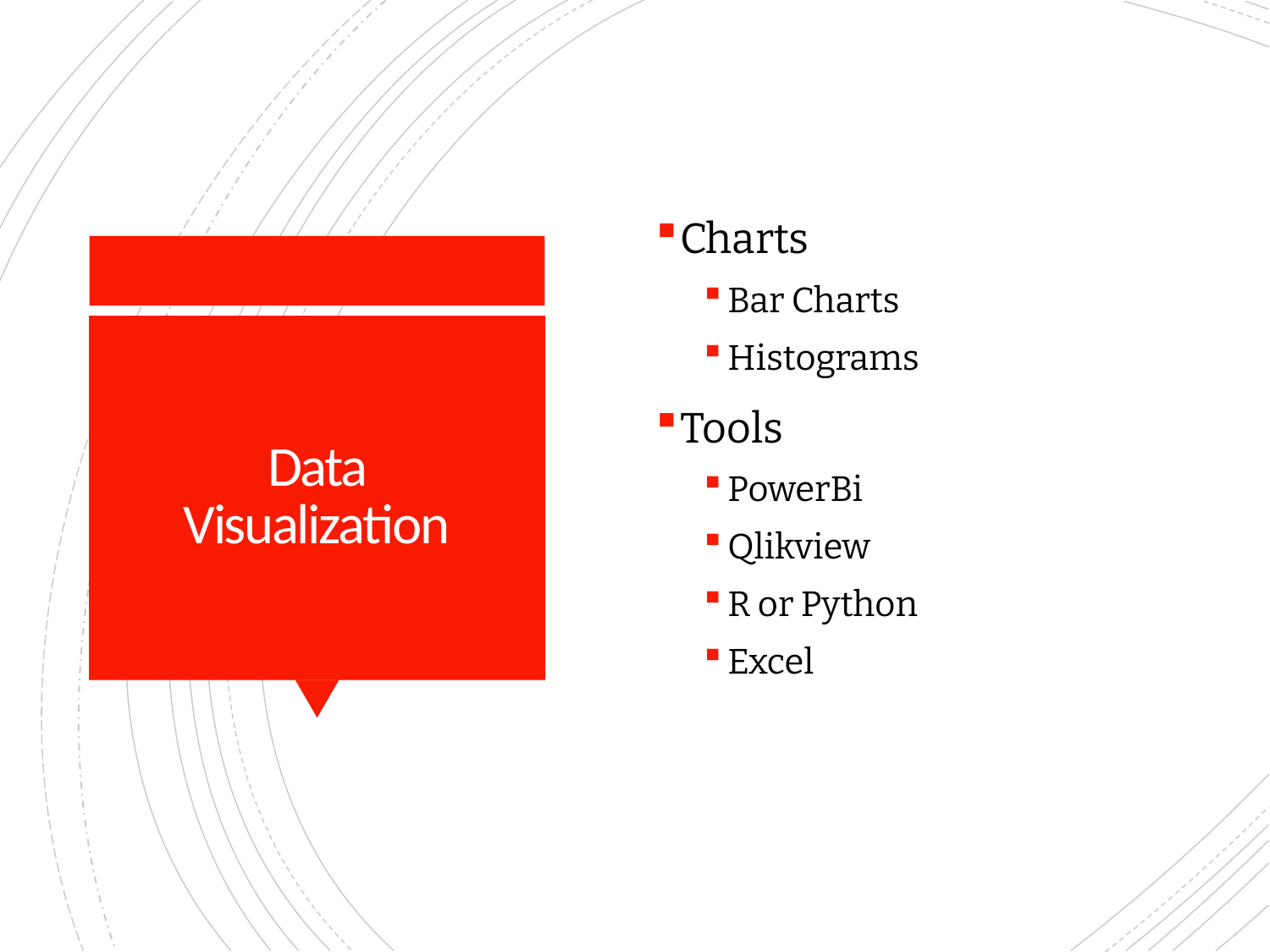

Charts
Bar Charts
Histograms
Tools
PowerBi
Qlikview
R or Python
Excel

# Data Visualization